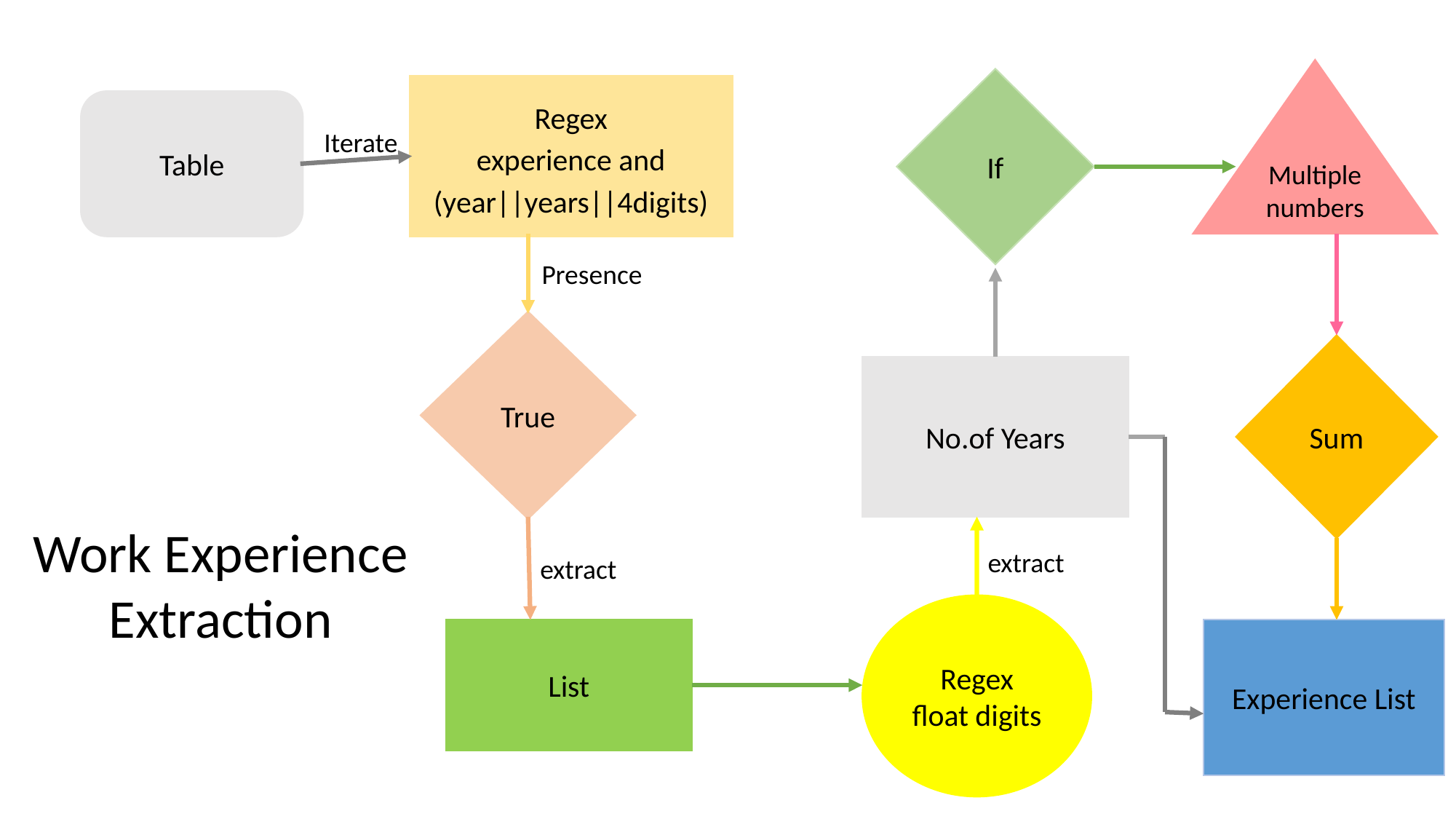

Multiple numbers
If

Regex
experience and
(year||years||4digits)

Table
Iterate
Presence
True
Sum
No.of Years
Work Experience Extraction
extract
extract
Regex
float digits
List
Experience List